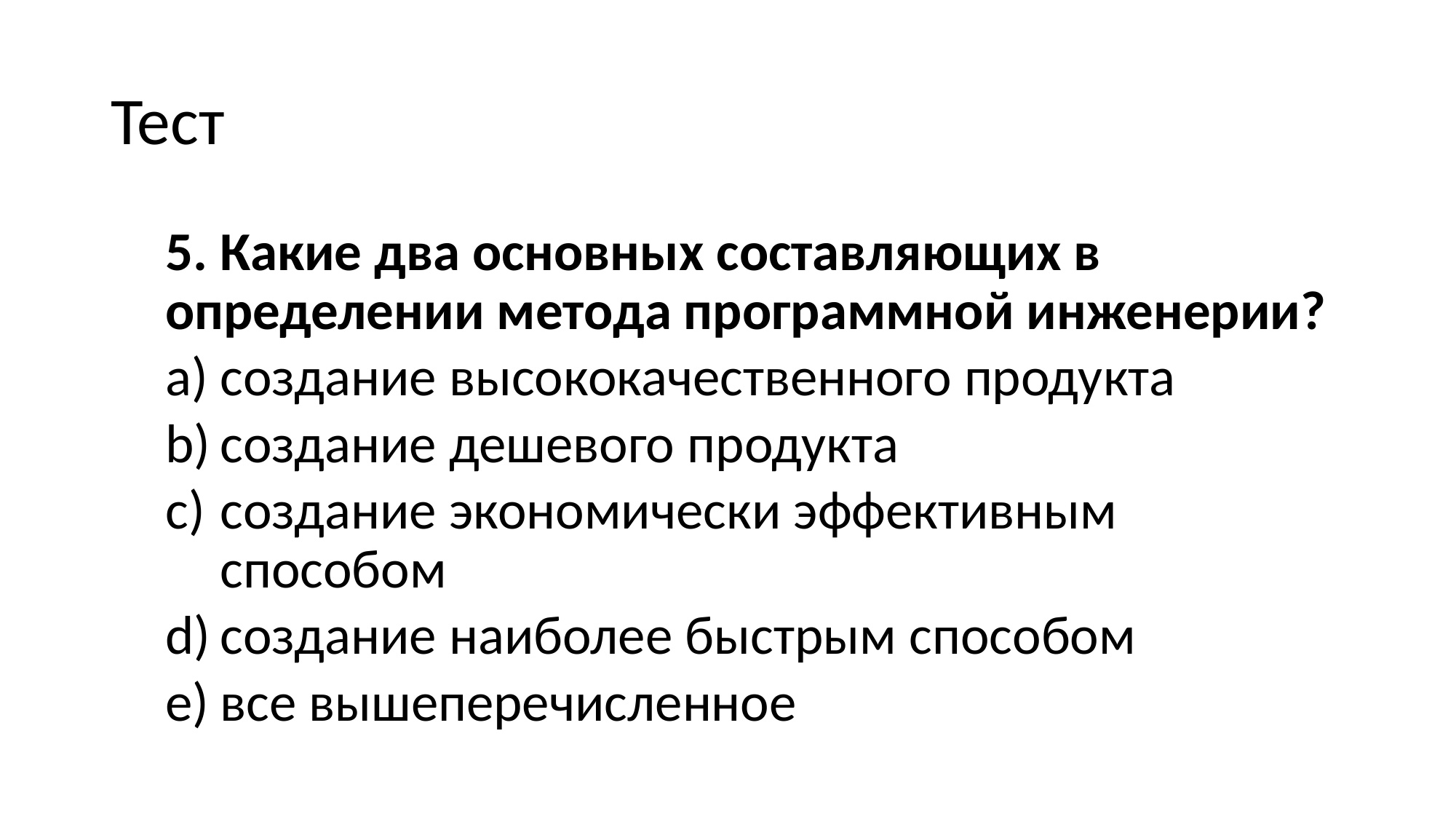

# Тест
5. Какие два основных составляющих в определении метода программной инженерии?
создание высококачественного продукта
создание дешевого продукта
создание экономически эффективным способом
создание наиболее быстрым способом
все вышеперечисленное